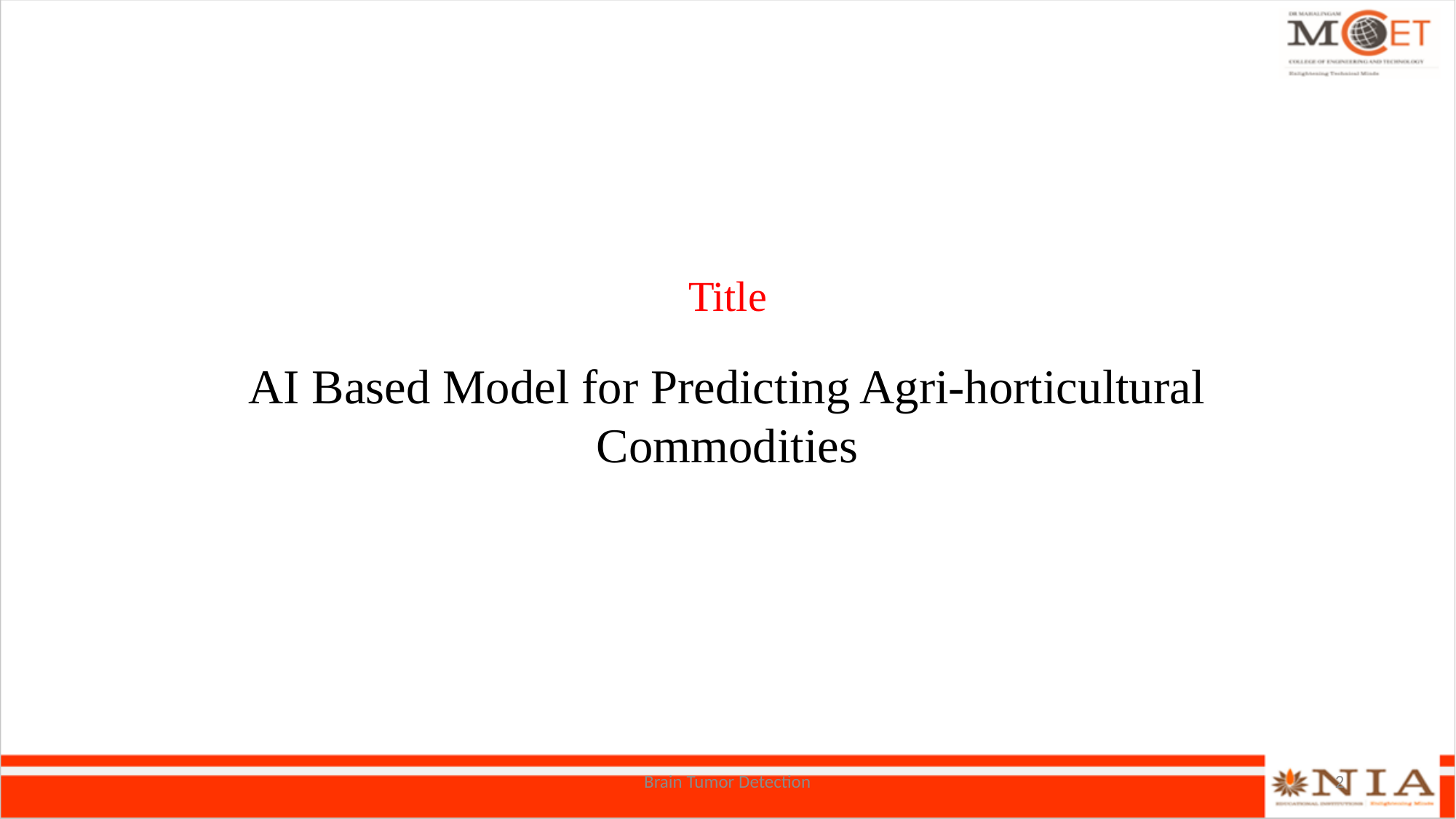

Title
AI Based Model for Predicting Agri-horticultural Commodities
Brain Tumor Detection
2